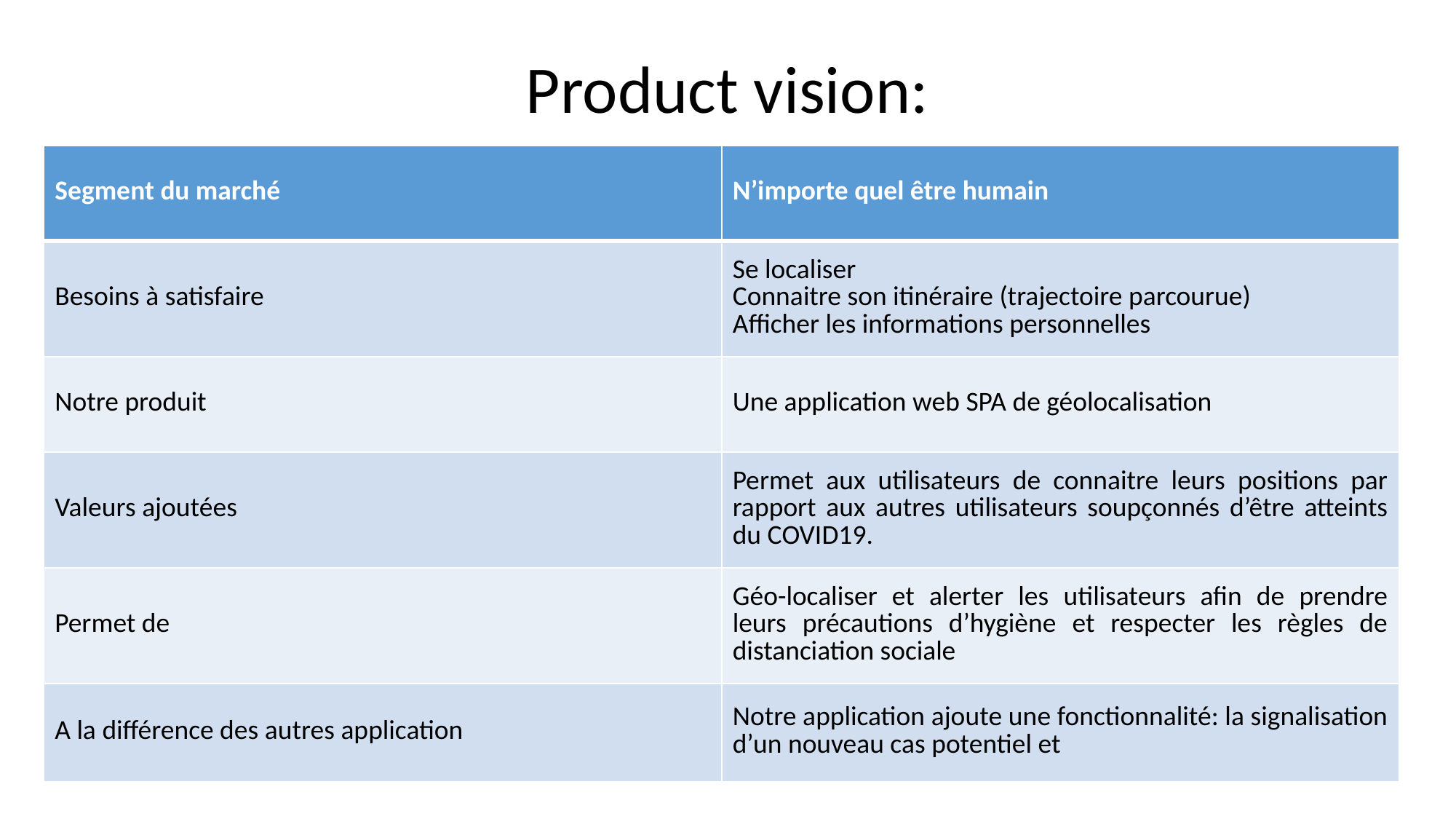

# Product vision:
| Segment du marché | N’importe quel être humain |
| --- | --- |
| Besoins à satisfaire | Se localiser Connaitre son itinéraire (trajectoire parcourue) Afficher les informations personnelles |
| Notre produit | Une application web SPA de géolocalisation |
| Valeurs ajoutées | Permet aux utilisateurs de connaitre leurs positions par rapport aux autres utilisateurs soupçonnés d’être atteints du COVID19. |
| Permet de | Géo-localiser et alerter les utilisateurs afin de prendre leurs précautions d’hygiène et respecter les règles de distanciation sociale |
| A la différence des autres application | Notre application ajoute une fonctionnalité: la signalisation d’un nouveau cas potentiel et |